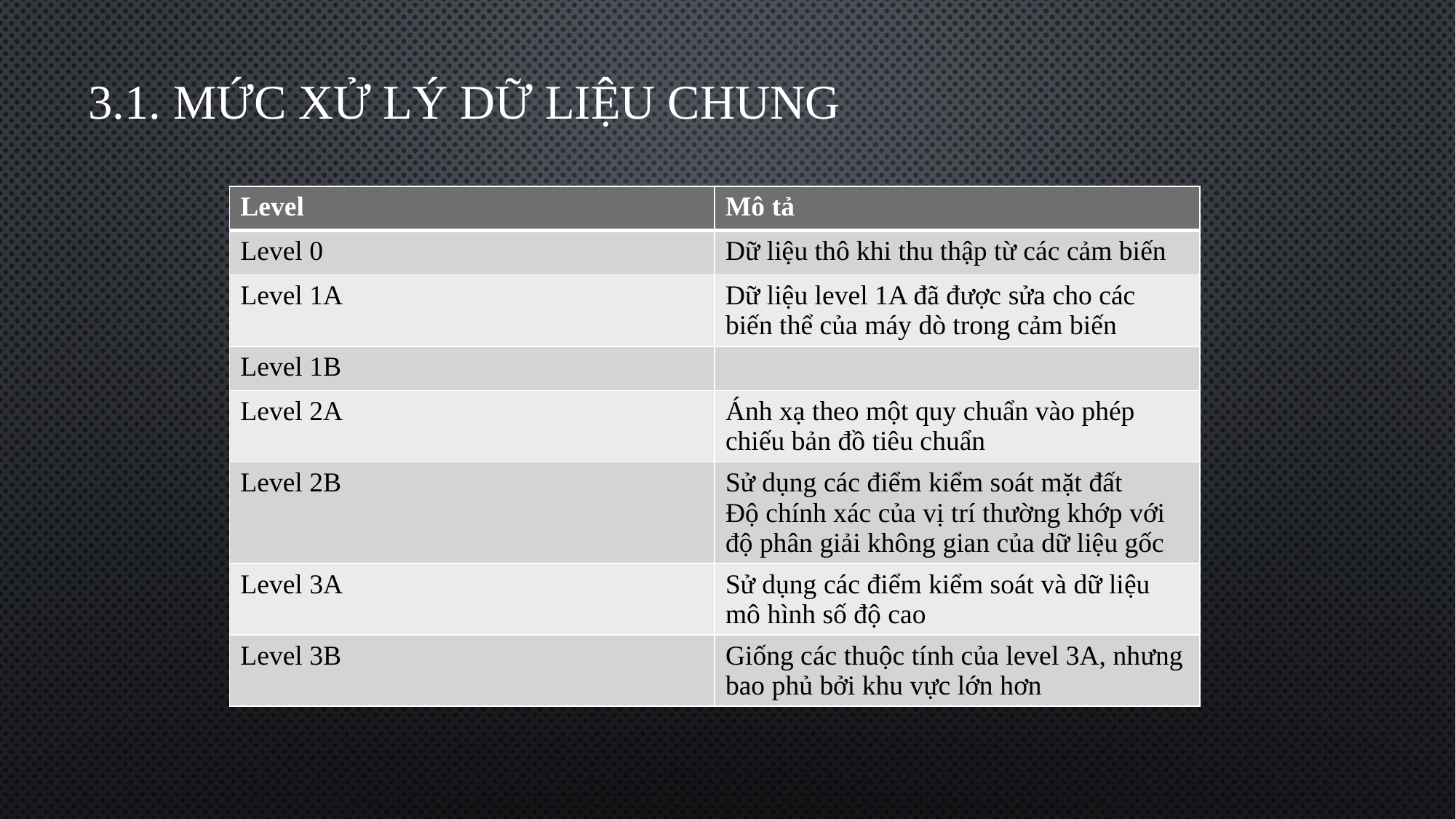

3.1. Mức xử lý dữ liệu chung
| Level | Mô tả |
| --- | --- |
| Level 0 | Dữ liệu thô khi thu thập từ các cảm biến |
| Level 1A | Dữ liệu level 1A đã được sửa cho các biến thể của máy dò trong cảm biến |
| Level 1B |  |
| Level 2A | Ánh xạ theo một quy chuẩn vào phép chiếu bản đồ tiêu chuẩn |
| Level 2B | Sử dụng các điểm kiểm soát mặt đất Độ chính xác của vị trí thường khớp với độ phân giải không gian của dữ liệu gốc |
| Level 3A | Sử dụng các điểm kiểm soát và dữ liệu mô hình số độ cao |
| Level 3B | Giống các thuộc tính của level 3A, nhưng bao phủ bởi khu vực lớn hơn |